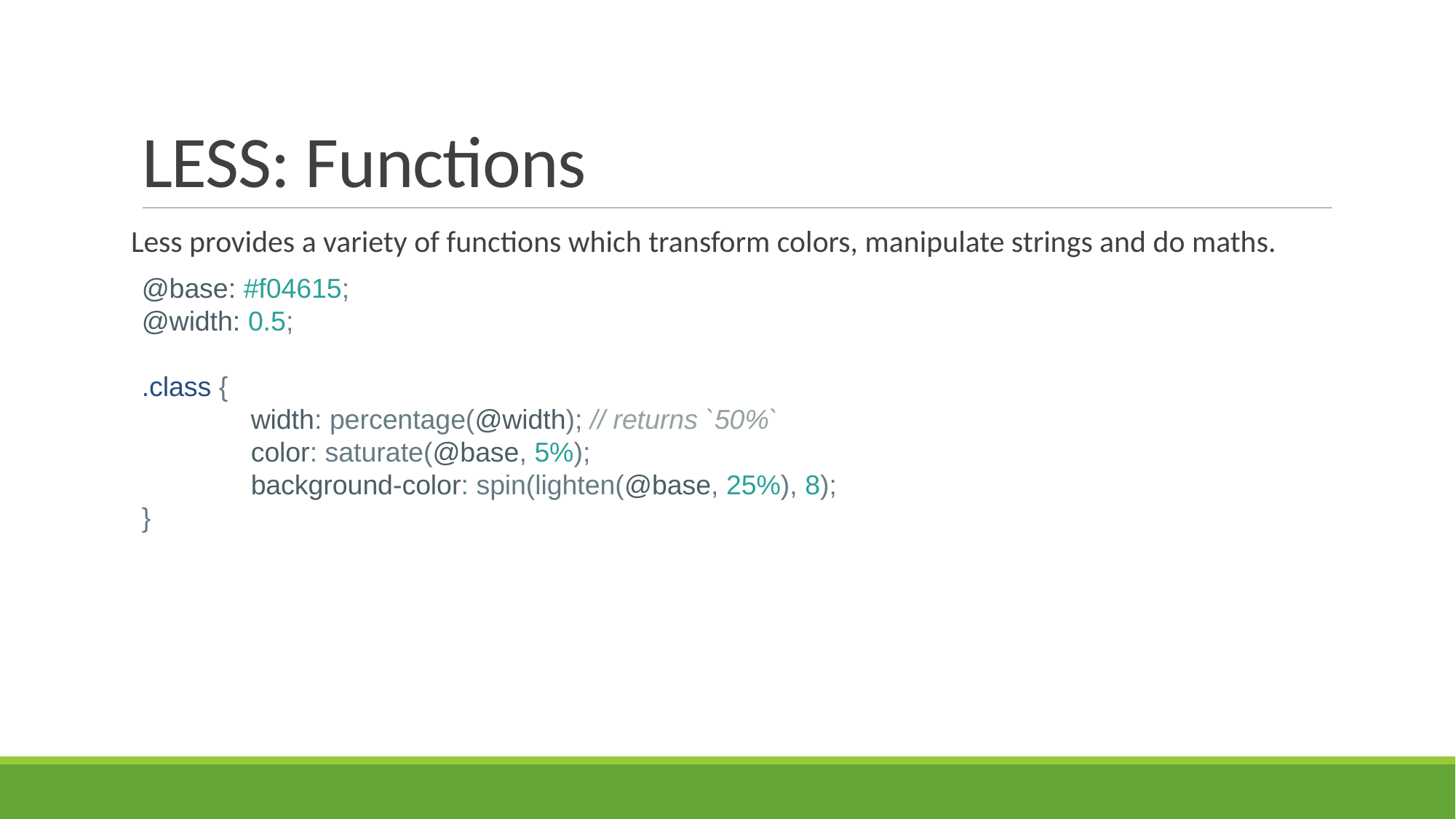

# LESS: Functions
Less provides a variety of functions which transform colors, manipulate strings and do maths.
@base: #f04615;
@width: 0.5;

.class {
	width: percentage(@width); // returns `50%`
	color: saturate(@base, 5%);
	background-color: spin(lighten(@base, 25%), 8);
}